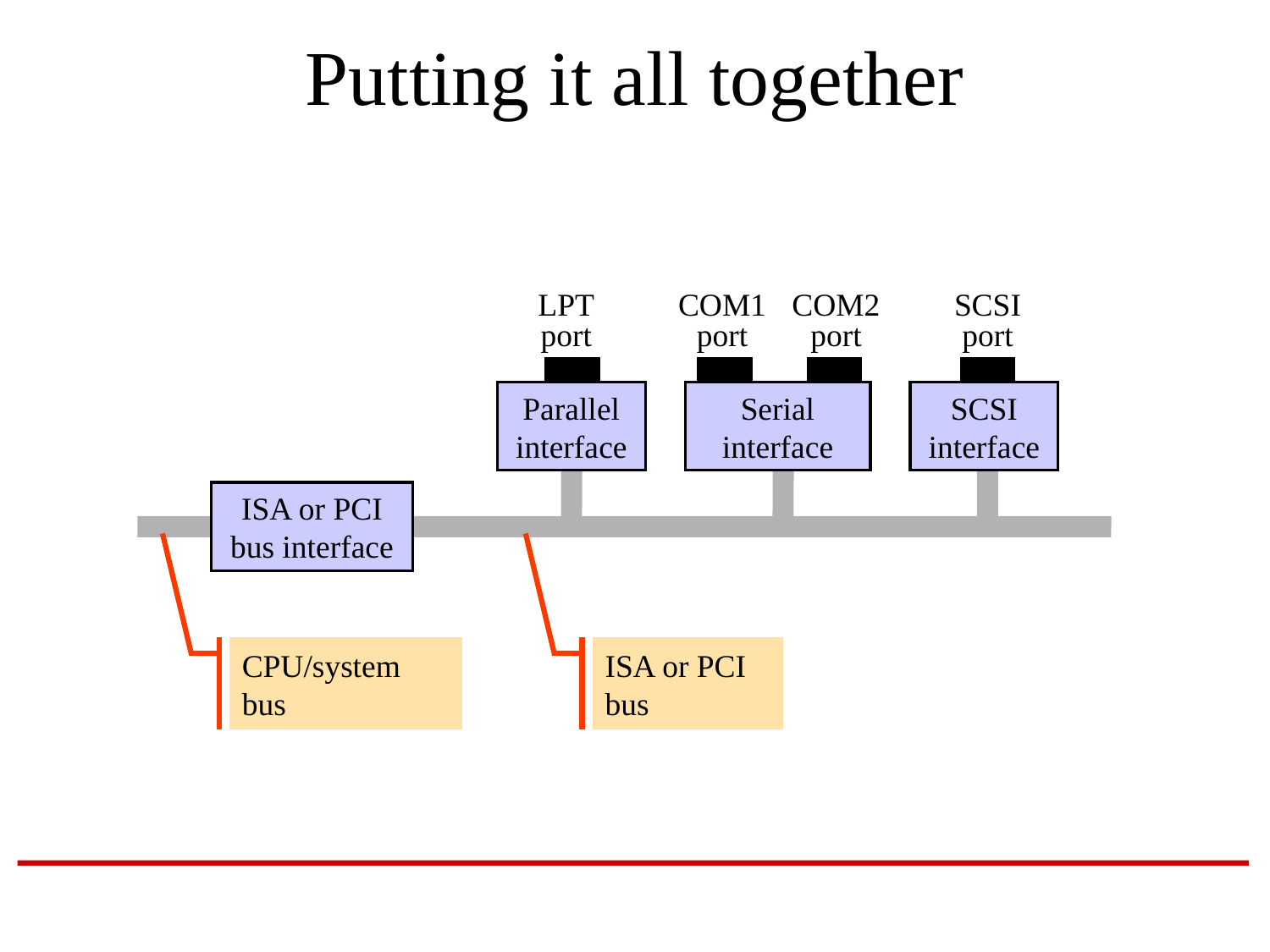

# Putting it all together
LPT
port
COM1
port
COM2
port
SCSI
port

Parallel
interface
Serial
interface
SCSI
interface

ISA or PCI bus interface

CPU/system
bus
ISA or PCI
bus